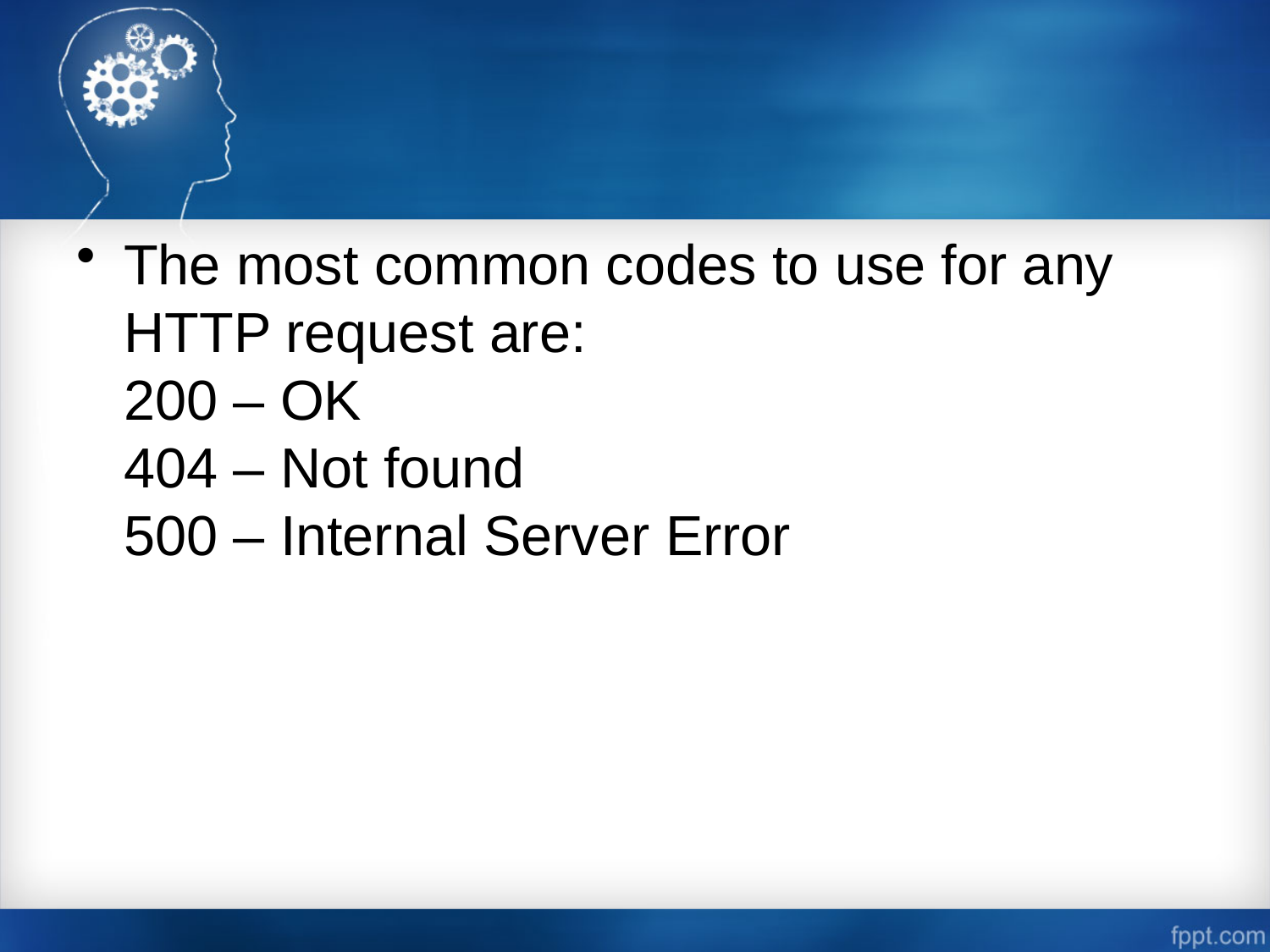

#
The most common codes to use for any HTTP request are:
200 – OK
404 – Not found
500 – Internal Server Error